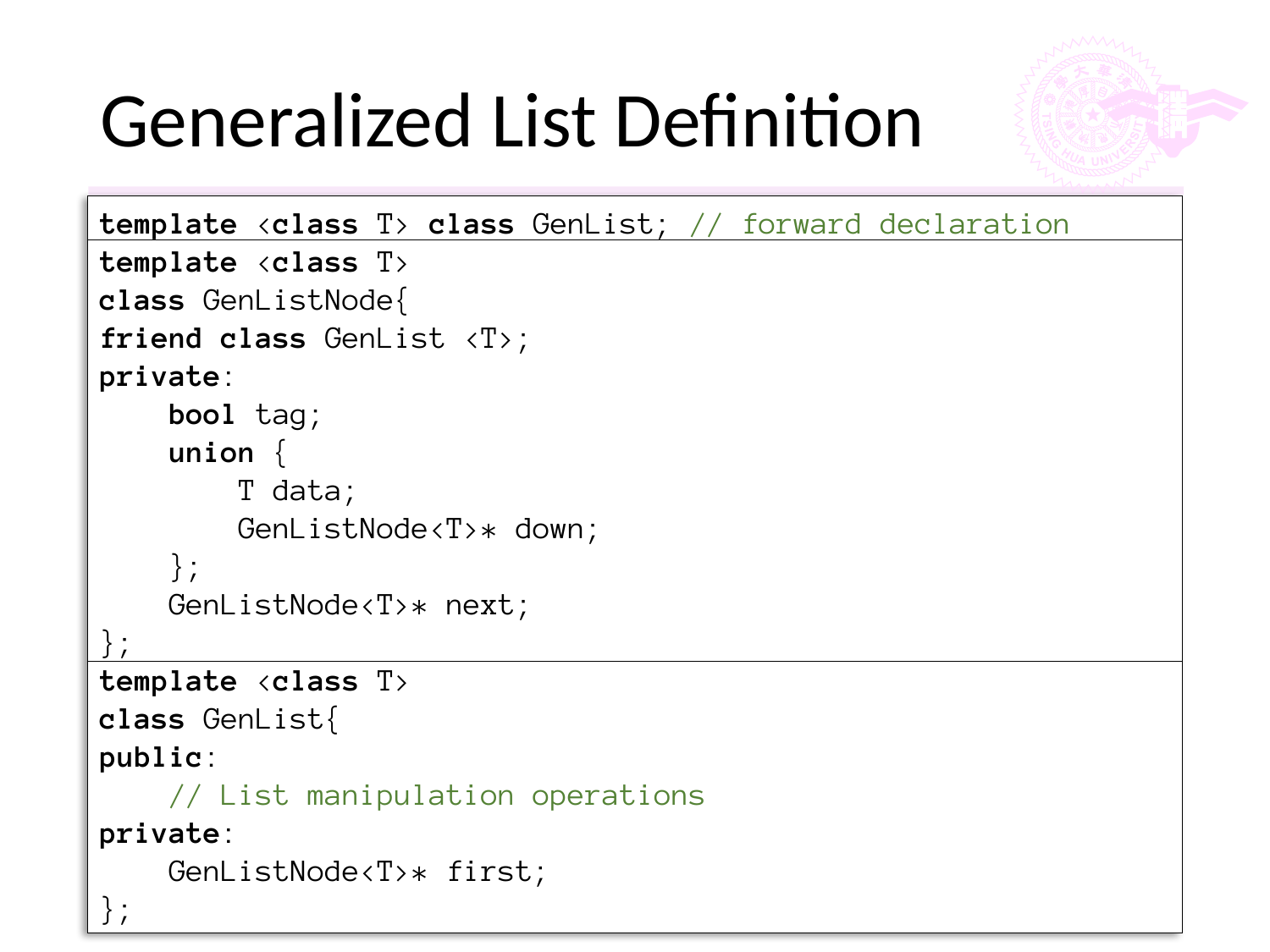

# Generalized List Definition
template <class T> class GenList; // forward declaration
template <class T>
class GenListNode{
friend class GenList <T>;
private:
    bool tag;
    union {
        T data;
        GenListNode<T>* down;
    };
    GenListNode<T>* next;
};
template <class T>
class GenList{
public:
    // List manipulation operations
private:
    GenListNode<T>* first;
};

172